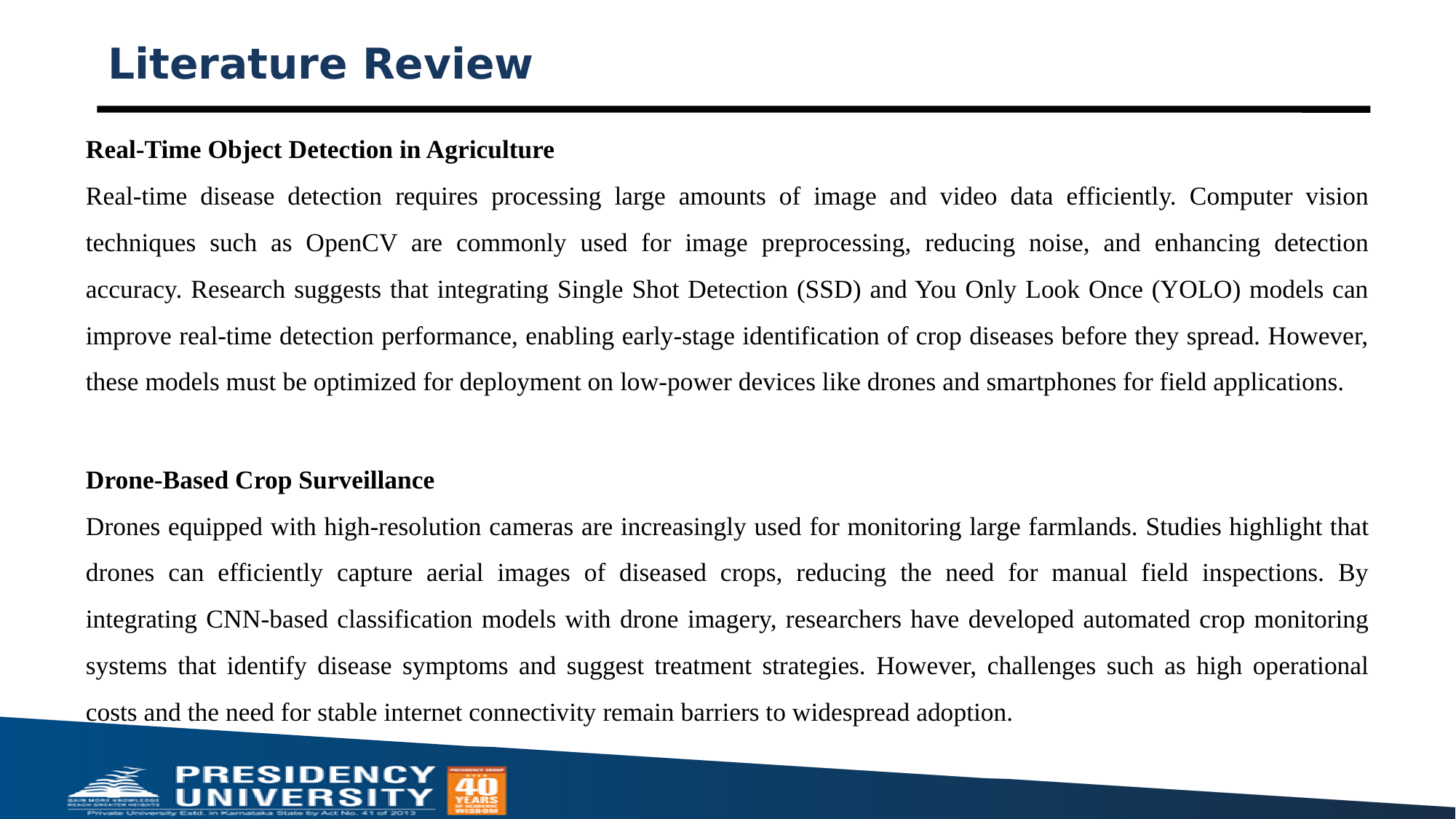

# Literature Review
Real-Time Object Detection in Agriculture
Real-time disease detection requires processing large amounts of image and video data efficiently. Computer vision techniques such as OpenCV are commonly used for image preprocessing, reducing noise, and enhancing detection accuracy. Research suggests that integrating Single Shot Detection (SSD) and You Only Look Once (YOLO) models can improve real-time detection performance, enabling early-stage identification of crop diseases before they spread. However, these models must be optimized for deployment on low-power devices like drones and smartphones for field applications.

Drone-Based Crop Surveillance
Drones equipped with high-resolution cameras are increasingly used for monitoring large farmlands. Studies highlight that drones can efficiently capture aerial images of diseased crops, reducing the need for manual field inspections. By integrating CNN-based classification models with drone imagery, researchers have developed automated crop monitoring systems that identify disease symptoms and suggest treatment strategies. However, challenges such as high operational costs and the need for stable internet connectivity remain barriers to widespread adoption.